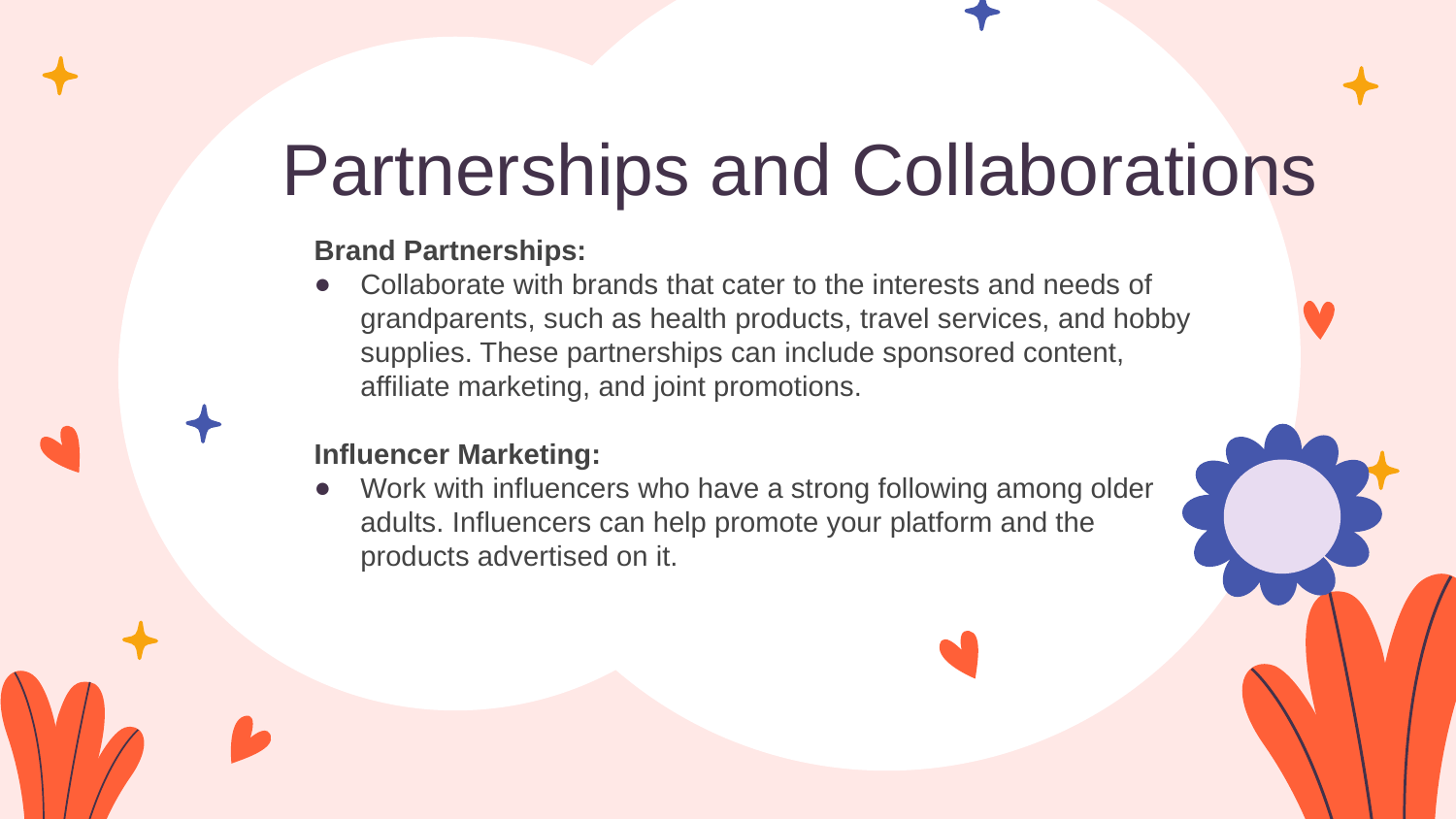

# Partnerships and Collaborations
Brand Partnerships:
Collaborate with brands that cater to the interests and needs of grandparents, such as health products, travel services, and hobby supplies. These partnerships can include sponsored content, affiliate marketing, and joint promotions.

Influencer Marketing:
Work with influencers who have a strong following among older adults. Influencers can help promote your platform and the products advertised on it.